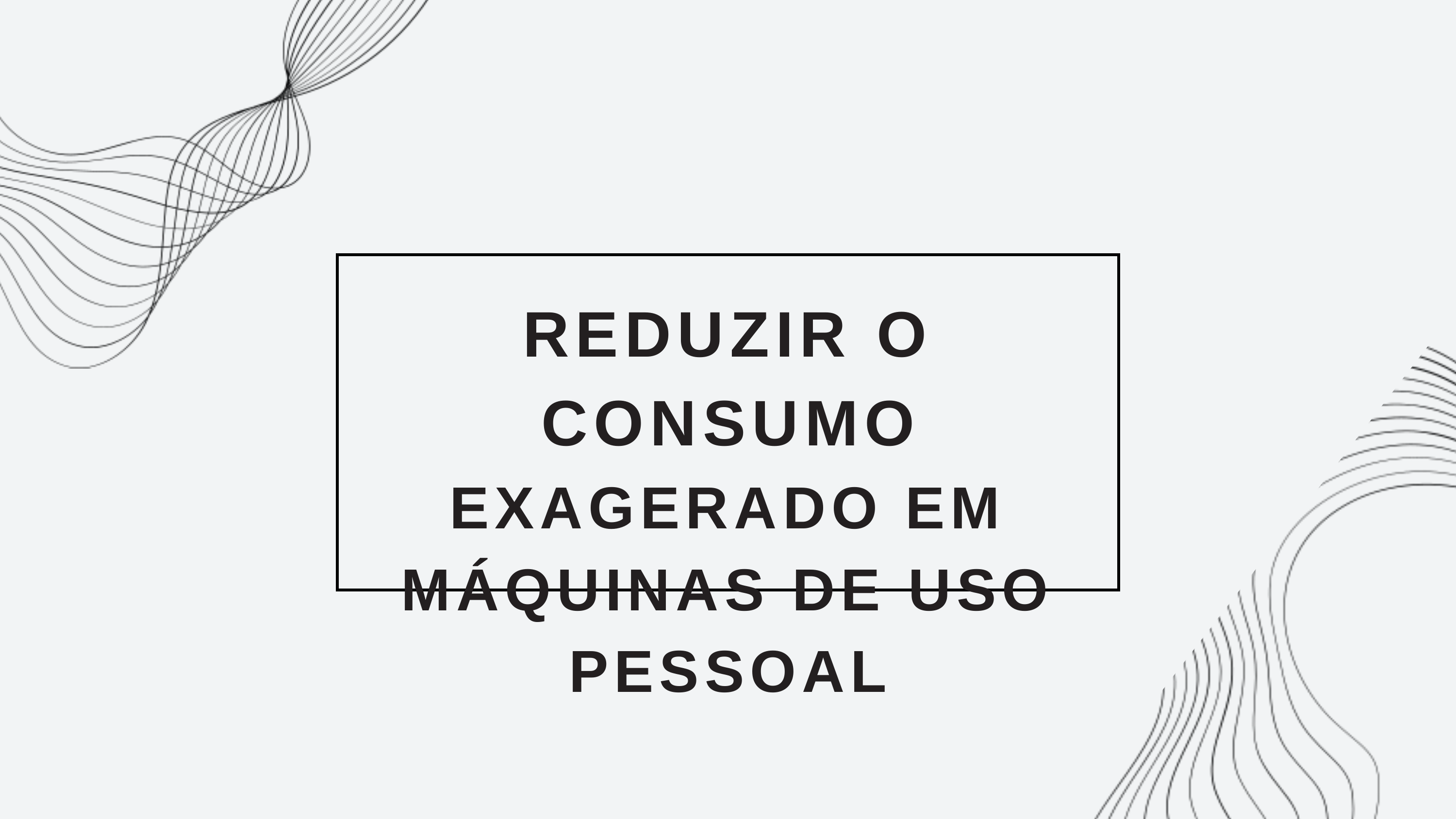

REDUZIR O CONSUMO
EXAGERADO EM MÁQUINAS DE USO PESSOAL